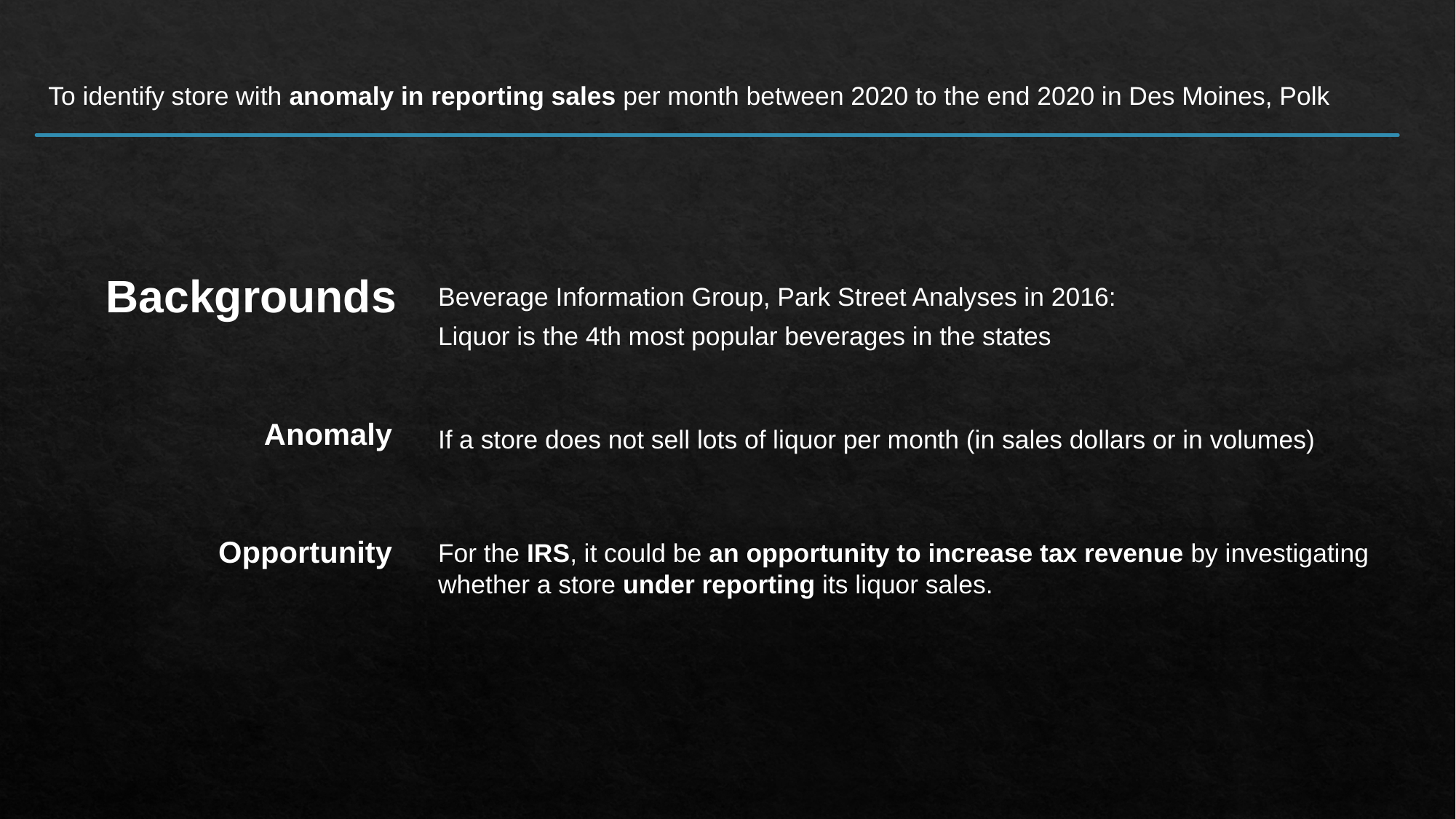

To identify store with anomaly in reporting sales per month between 2020 to the end 2020 in Des Moines, Polk
Backgrounds
Beverage Information Group, Park Street Analyses in 2016:
Liquor is the 4th most popular beverages in the states
Anomaly
If a store does not sell lots of liquor per month (in sales dollars or in volumes)
Opportunity
For the IRS, it could be an opportunity to increase tax revenue by investigating whether a store under reporting its liquor sales.